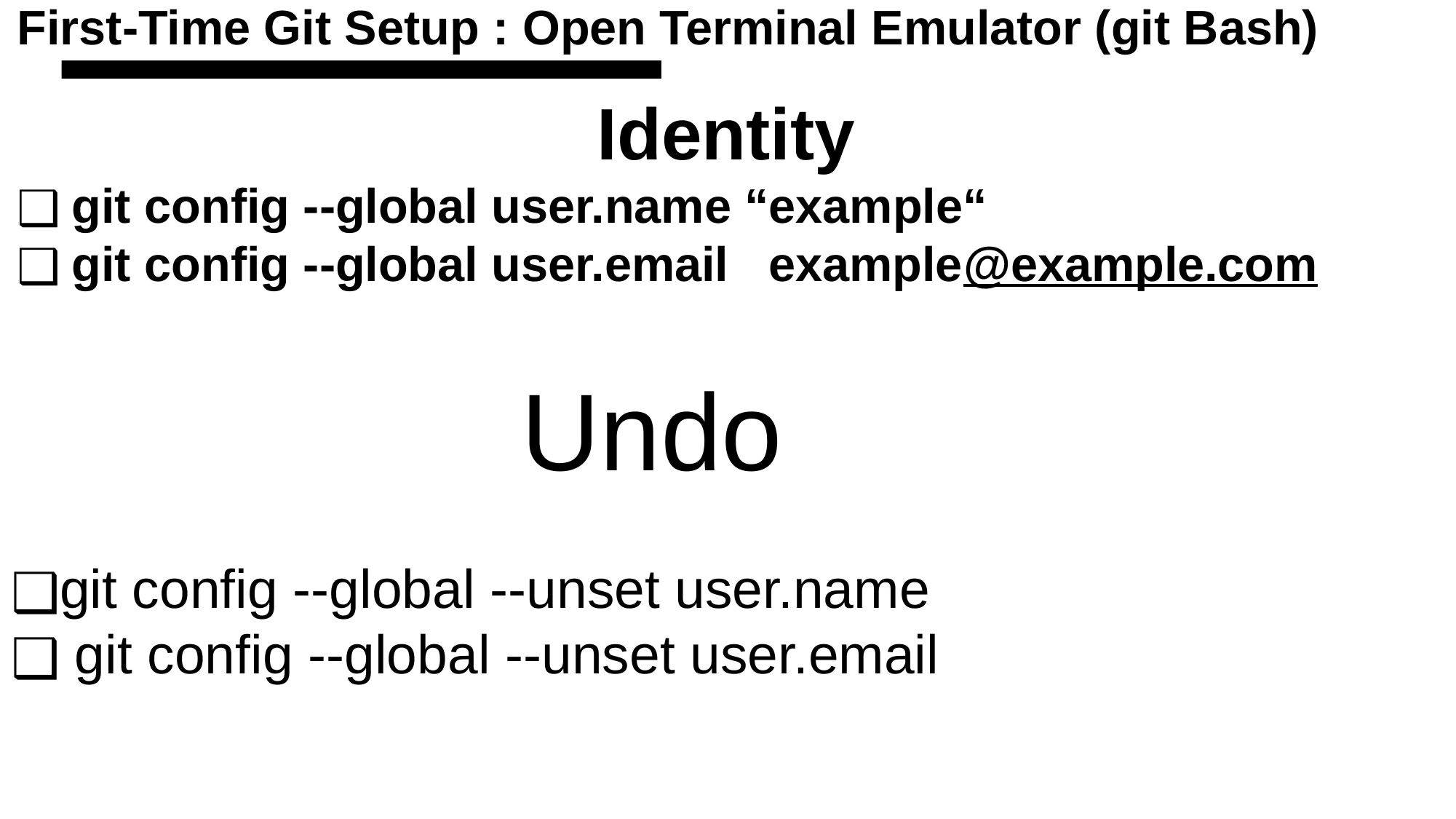

First-Time Git Setup : Open Terminal Emulator (git Bash)

Identity
git config --global user.name “example“
git config --global user.email   example@example.com

Undo
git config --global --unset user.name
 git config --global --unset user.email